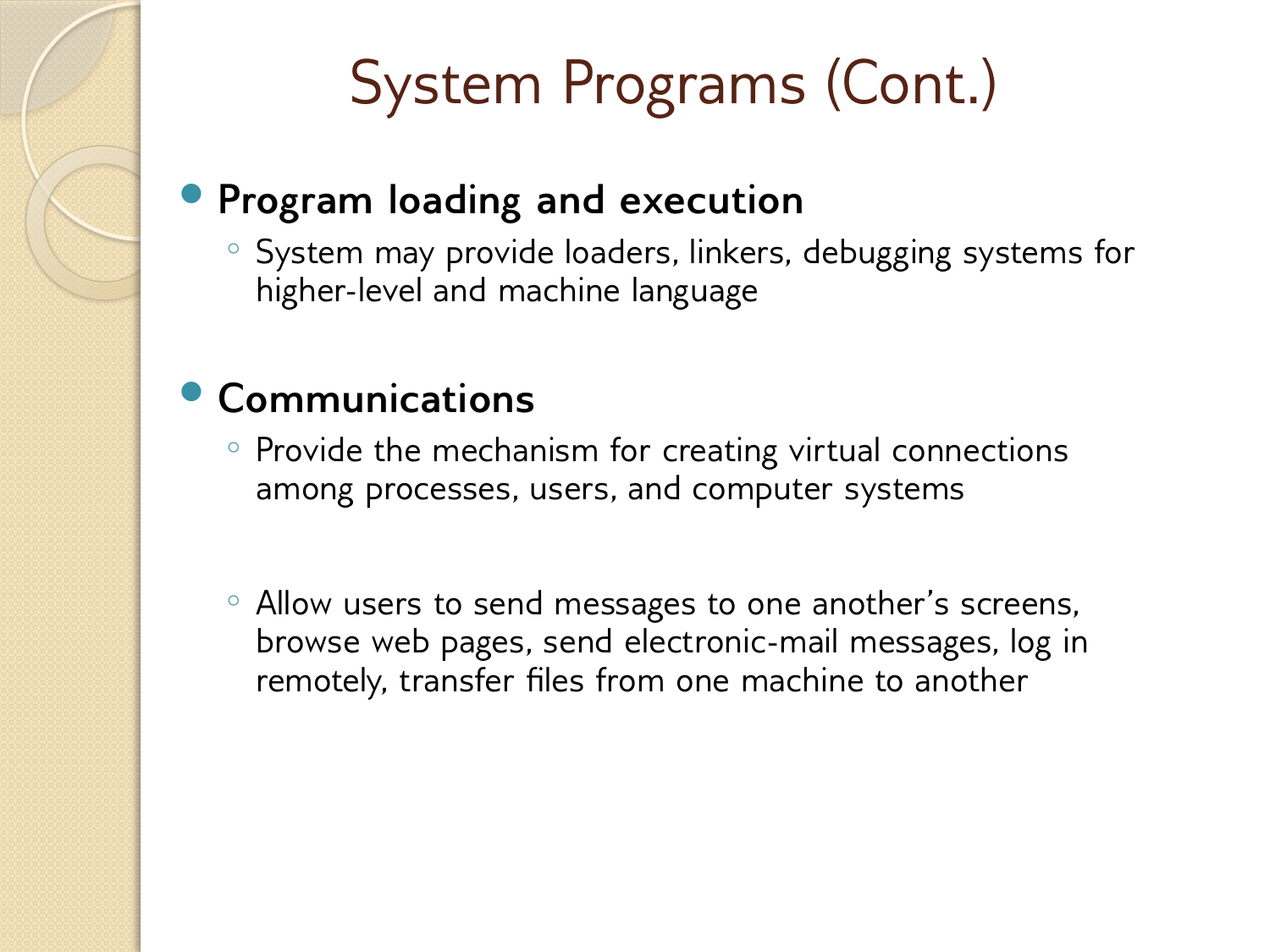

# System Programs (Cont.)
Program loading and execution
System may provide loaders, linkers, debugging systems for higher-level and machine language

Communications
Provide the mechanism for creating virtual connections among processes, users, and computer systems

Allow users to send messages to one another’s screens, browse web pages, send electronic-mail messages, log in remotely, transfer files from one machine to another